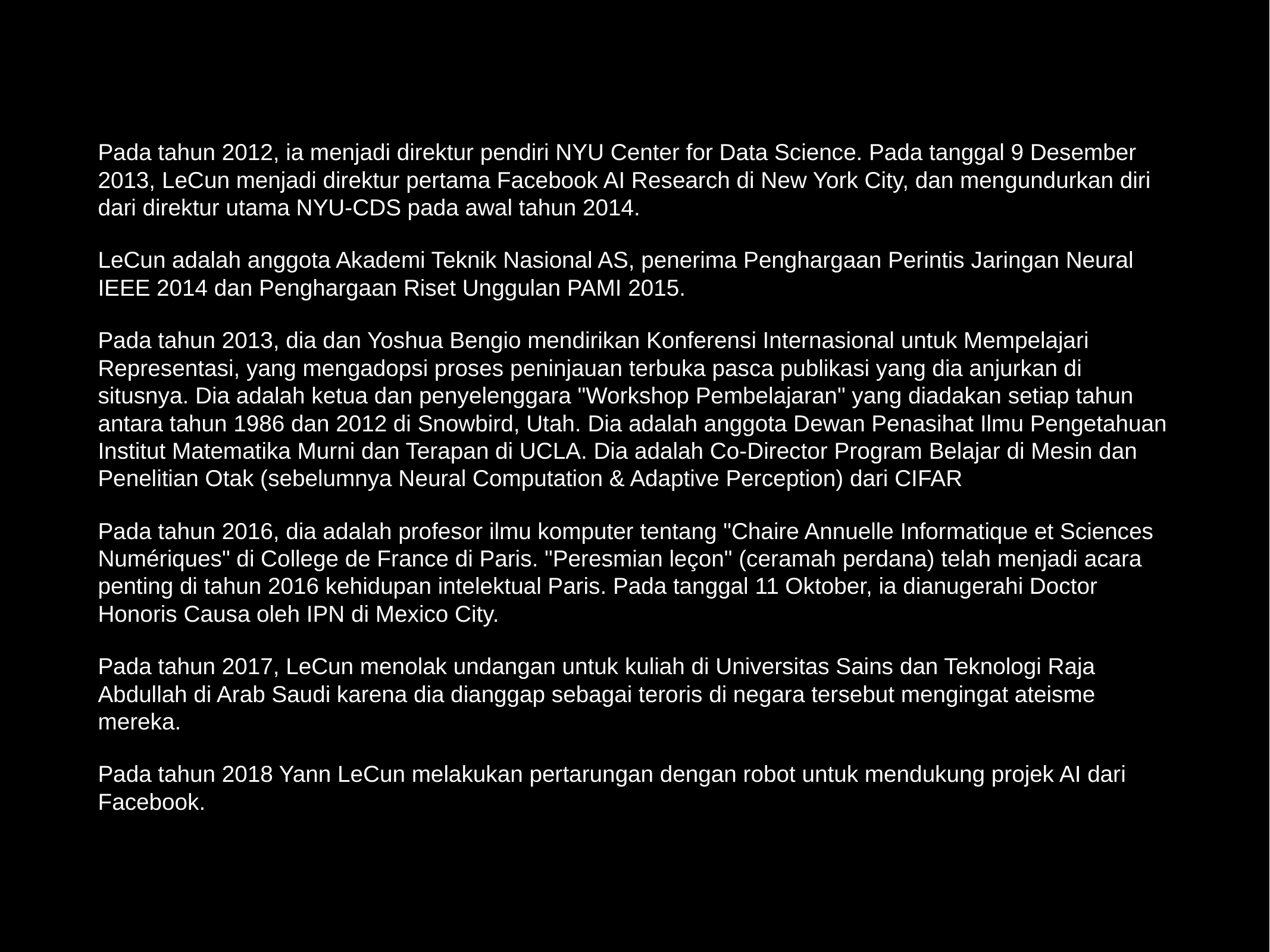

Pada tahun 2012, ia menjadi direktur pendiri NYU Center for Data Science. Pada tanggal 9 Desember 2013, LeCun menjadi direktur pertama Facebook AI Research di New York City, dan mengundurkan diri dari direktur utama NYU-CDS pada awal tahun 2014.
LeCun adalah anggota Akademi Teknik Nasional AS, penerima Penghargaan Perintis Jaringan Neural IEEE 2014 dan Penghargaan Riset Unggulan PAMI 2015.
Pada tahun 2013, dia dan Yoshua Bengio mendirikan Konferensi Internasional untuk Mempelajari Representasi, yang mengadopsi proses peninjauan terbuka pasca publikasi yang dia anjurkan di situsnya. Dia adalah ketua dan penyelenggara "Workshop Pembelajaran" yang diadakan setiap tahun antara tahun 1986 dan 2012 di Snowbird, Utah. Dia adalah anggota Dewan Penasihat Ilmu Pengetahuan Institut Matematika Murni dan Terapan di UCLA. Dia adalah Co-Director Program Belajar di Mesin dan Penelitian Otak (sebelumnya Neural Computation & Adaptive Perception) dari CIFAR
Pada tahun 2016, dia adalah profesor ilmu komputer tentang "Chaire Annuelle Informatique et Sciences Numériques" di College de France di Paris. "Peresmian leçon" (ceramah perdana) telah menjadi acara penting di tahun 2016 kehidupan intelektual Paris. Pada tanggal 11 Oktober, ia dianugerahi Doctor Honoris Causa oleh IPN di Mexico City.
Pada tahun 2017, LeCun menolak undangan untuk kuliah di Universitas Sains dan Teknologi Raja Abdullah di Arab Saudi karena dia dianggap sebagai teroris di negara tersebut mengingat ateisme mereka.
Pada tahun 2018 Yann LeCun melakukan pertarungan dengan robot untuk mendukung projek AI dari Facebook.